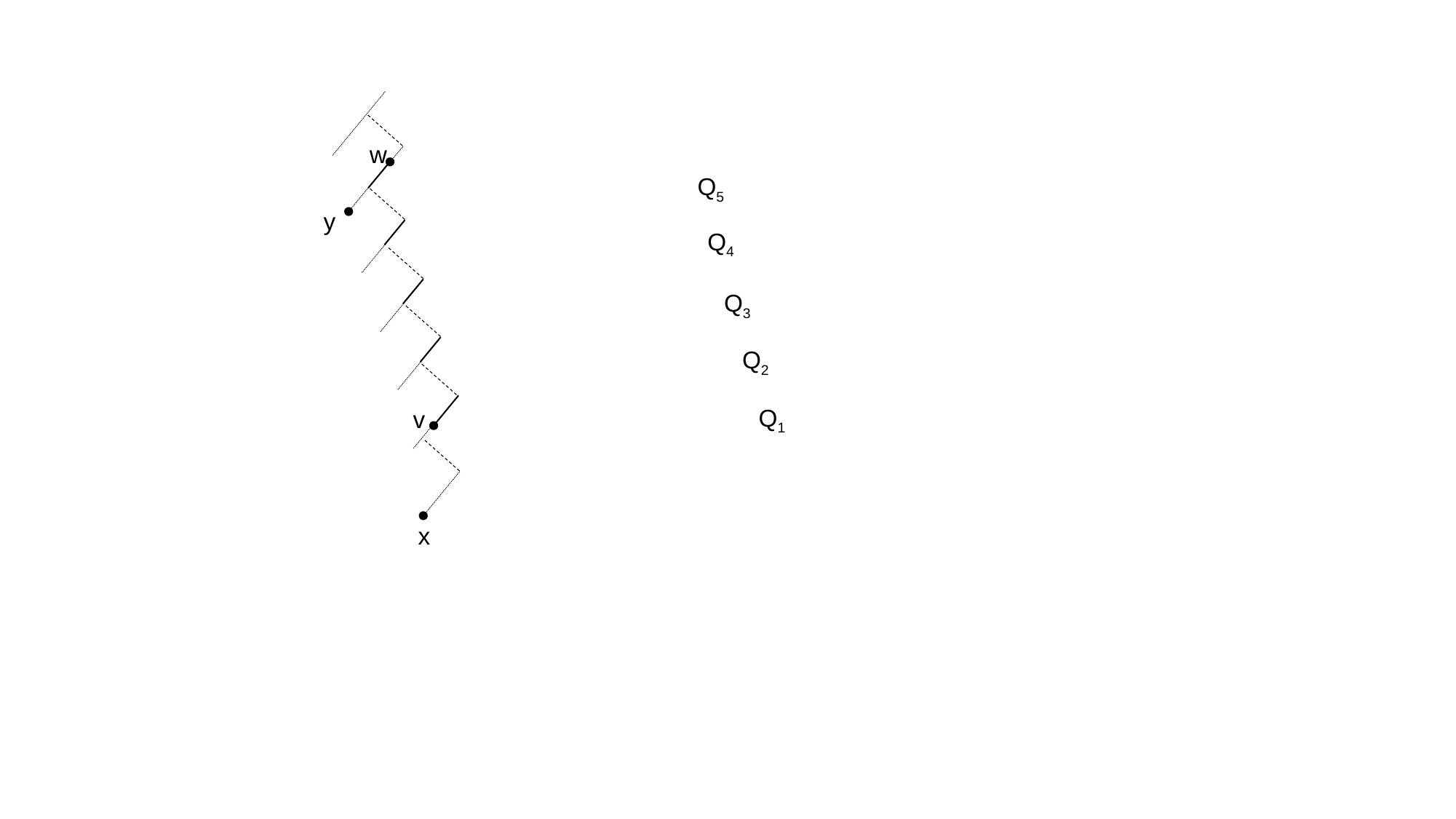

w
Q5
y
Q4
Q3
Q2
Q1
v
x